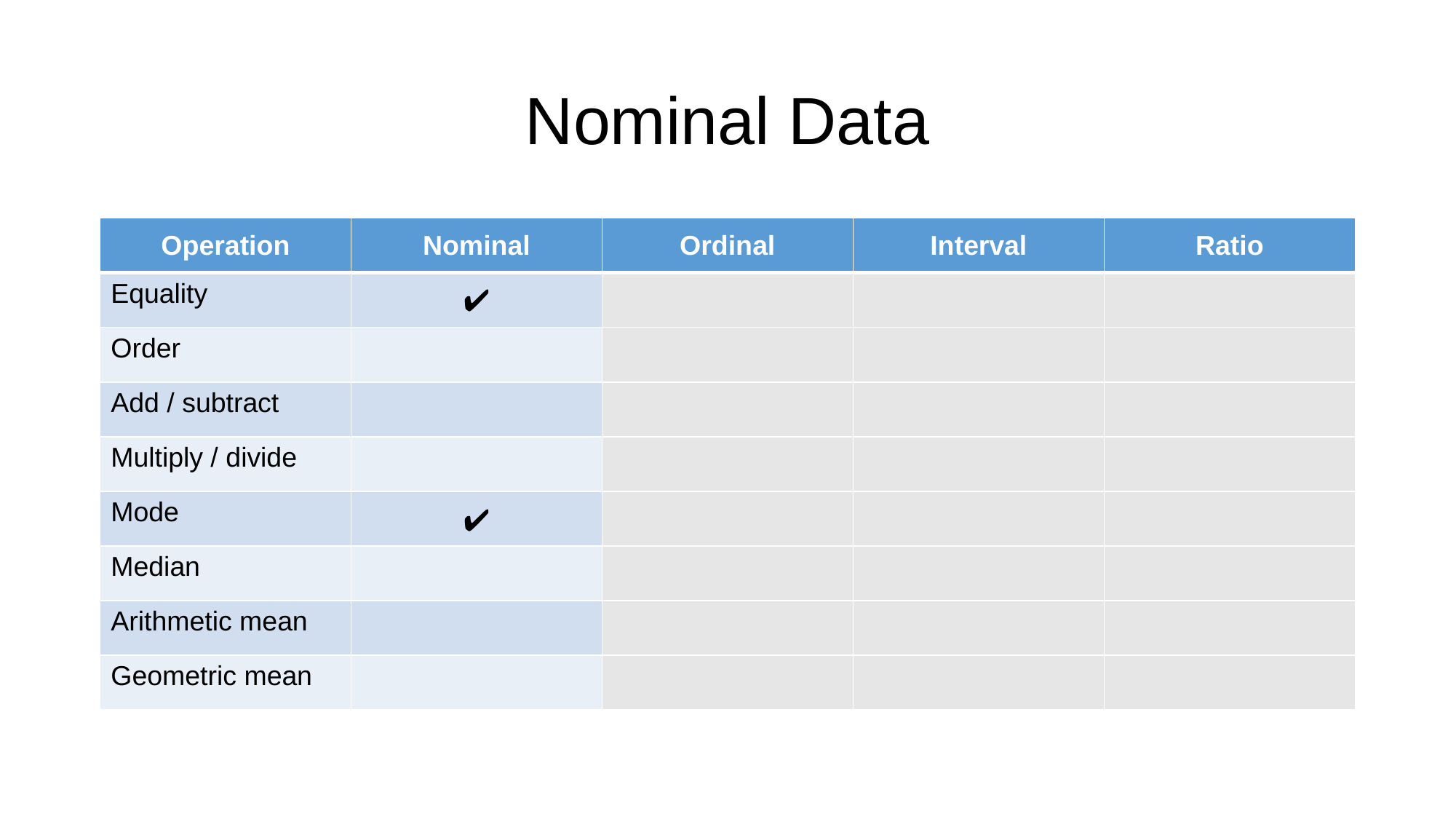

# Nominal Data
| Operation | Nominal | Ordinal | Interval | Ratio |
| --- | --- | --- | --- | --- |
| Equality |  |  |  |  |
| Order |  |  |  |  |
| Add / subtract |  |  |  |  |
| Multiply / divide |  |  |  |  |
| Mode |  |  |  |  |
| Median |  |  |  |  |
| Arithmetic mean |  |  |  |  |
| Geometric mean |  |  |  |  |
✔
✔